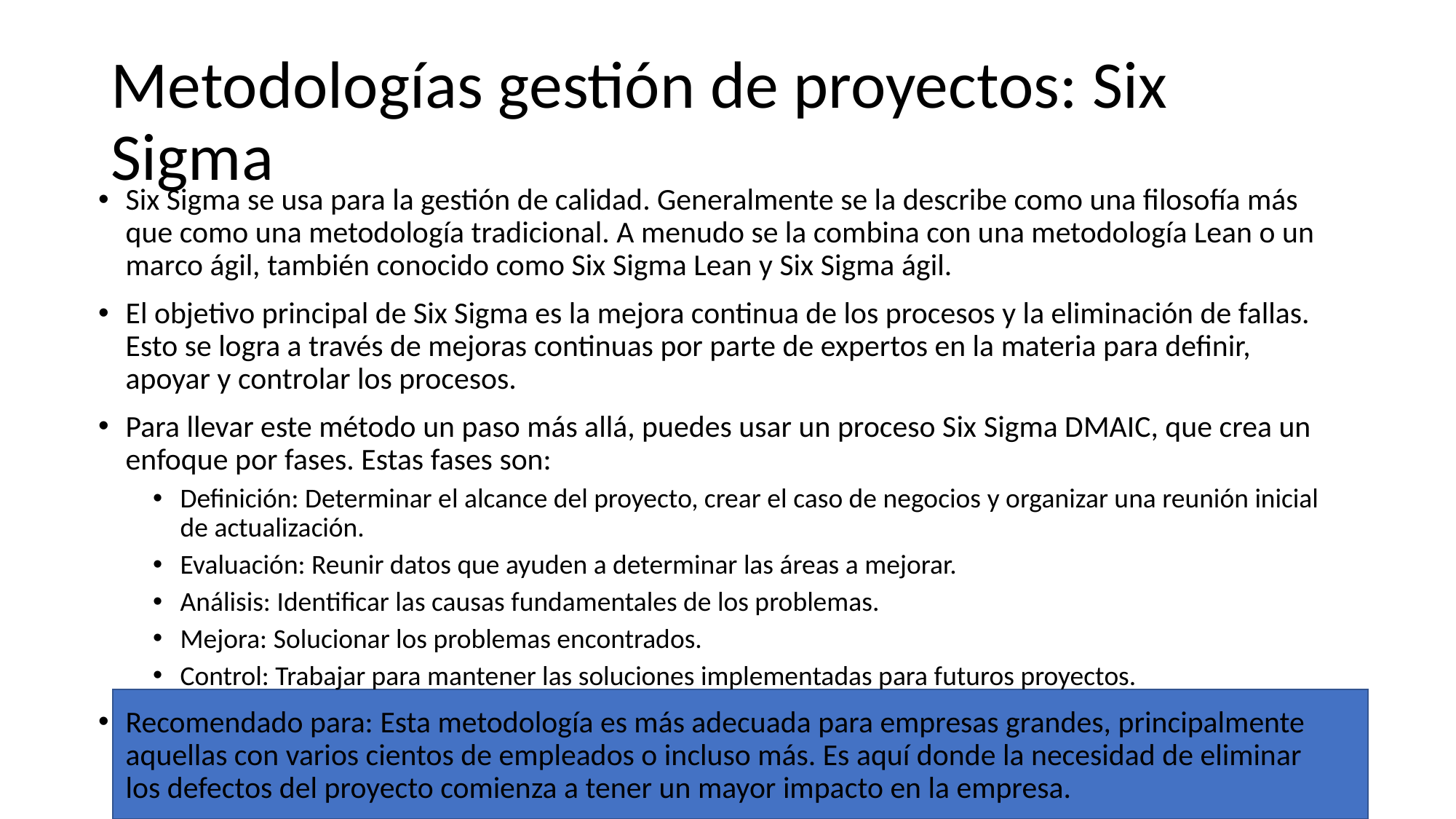

# Metodologías gestión de proyectos: Six Sigma
Six Sigma se usa para la gestión de calidad. Generalmente se la describe como una filosofía más que como una metodología tradicional. A menudo se la combina con una metodología Lean o un marco ágil, también conocido como Six Sigma Lean y Six Sigma ágil.
El objetivo principal de Six Sigma es la mejora continua de los procesos y la eliminación de fallas. Esto se logra a través de mejoras continuas por parte de expertos en la materia para definir, apoyar y controlar los procesos.
Para llevar este método un paso más allá, puedes usar un proceso Six Sigma DMAIC, que crea un enfoque por fases. Estas fases son:
Definición: Determinar el alcance del proyecto, crear el caso de negocios y organizar una reunión inicial de actualización.
Evaluación: Reunir datos que ayuden a determinar las áreas a mejorar.
Análisis: Identificar las causas fundamentales de los problemas.
Mejora: Solucionar los problemas encontrados.
Control: Trabajar para mantener las soluciones implementadas para futuros proyectos.
Recomendado para: Esta metodología es más adecuada para empresas grandes, principalmente aquellas con varios cientos de empleados o incluso más. Es aquí donde la necesidad de eliminar los defectos del proyecto comienza a tener un mayor impacto en la empresa.